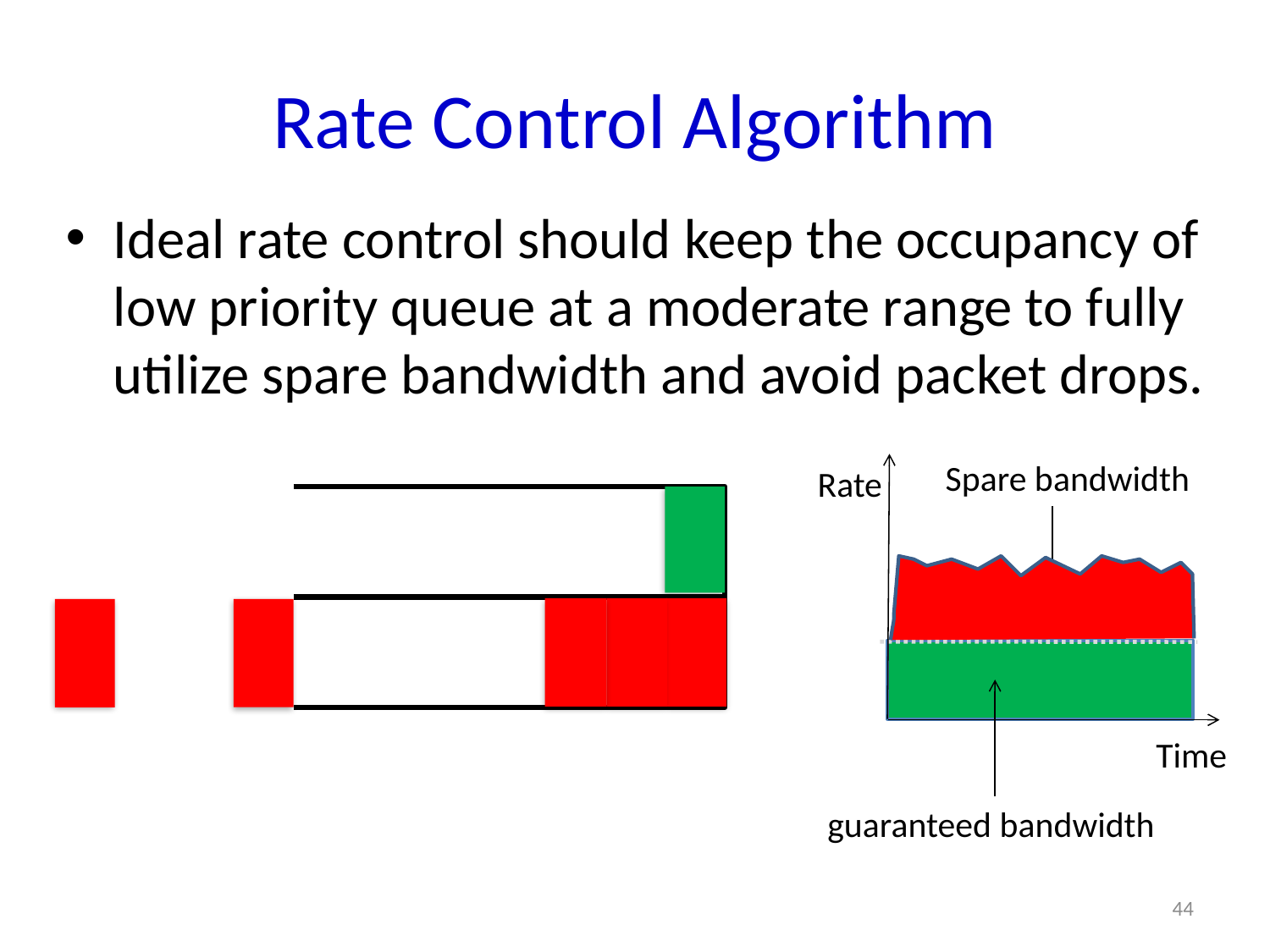

# Rate Control Algorithm
Ideal rate control should keep the occupancy of low priority queue at a moderate range to fully utilize spare bandwidth and avoid packet drops.

Spare bandwidth
Rate

Time
guaranteed bandwidth
44